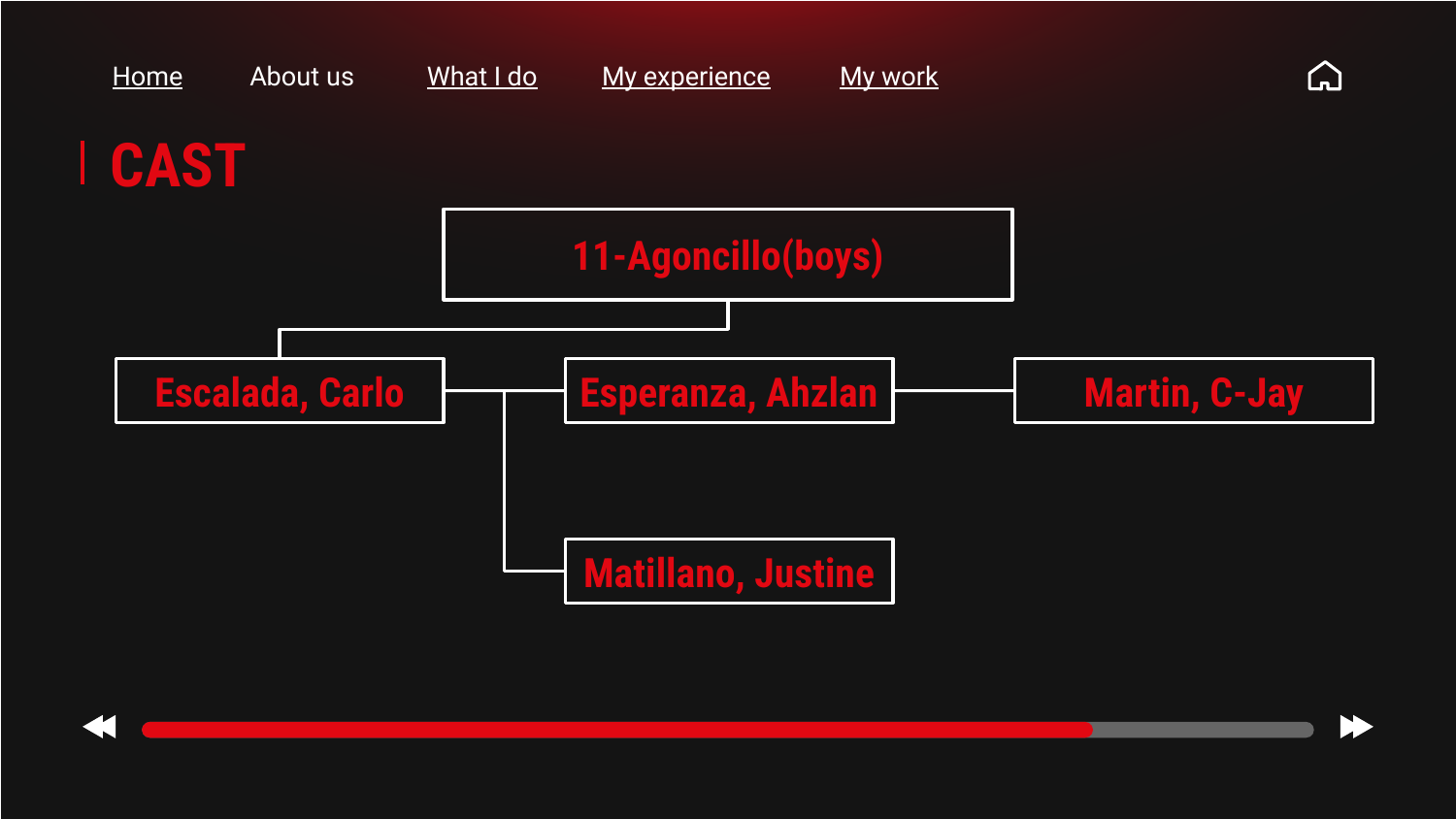

Home
About us
What I do
My experience
My work

# CAST
11-Agoncillo(boys)
Escalada, Carlo
Esperanza, Ahzlan
Martin, C-Jay
Matillano, Justine